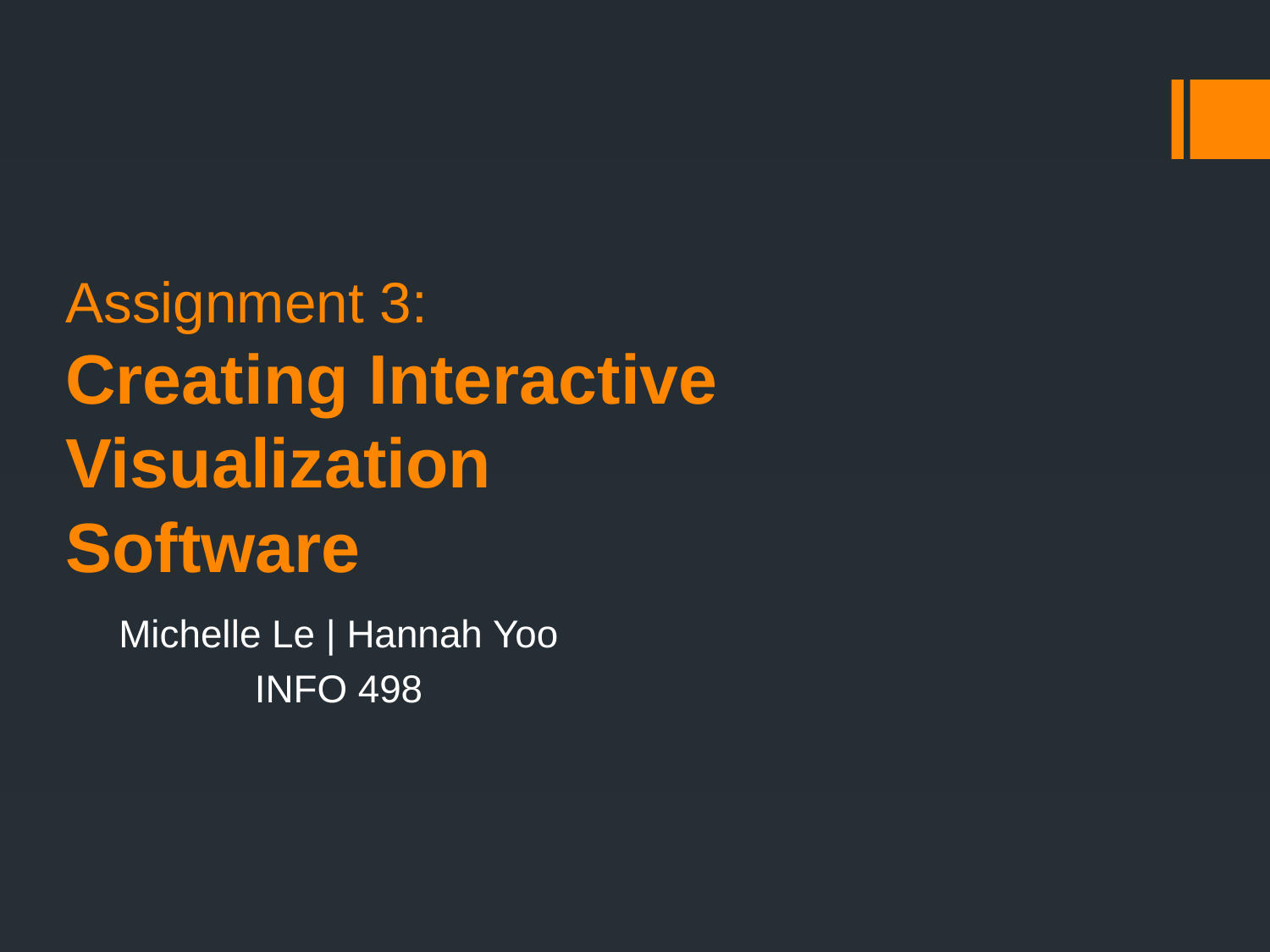

# Assignment 3: Creating Interactive Visualization Software
Michelle Le | Hannah Yoo
INFO 498